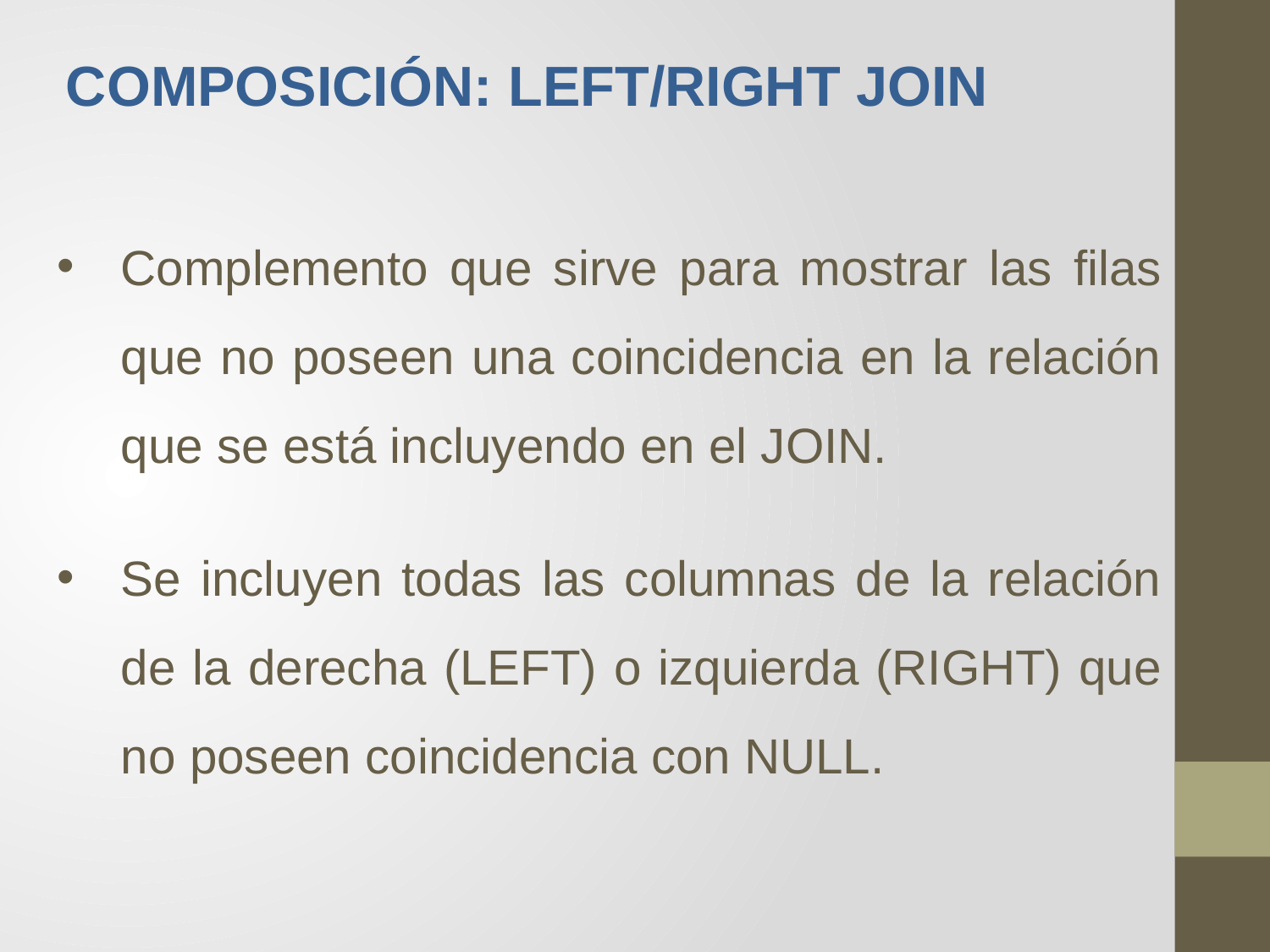

COMPOSICIÓN: LEFT/RIGHT JOIN
Complemento que sirve para mostrar las filas que no poseen una coincidencia en la relación que se está incluyendo en el JOIN.

Se incluyen todas las columnas de la relación de la derecha (LEFT) o izquierda (RIGHT) que no poseen coincidencia con NULL.